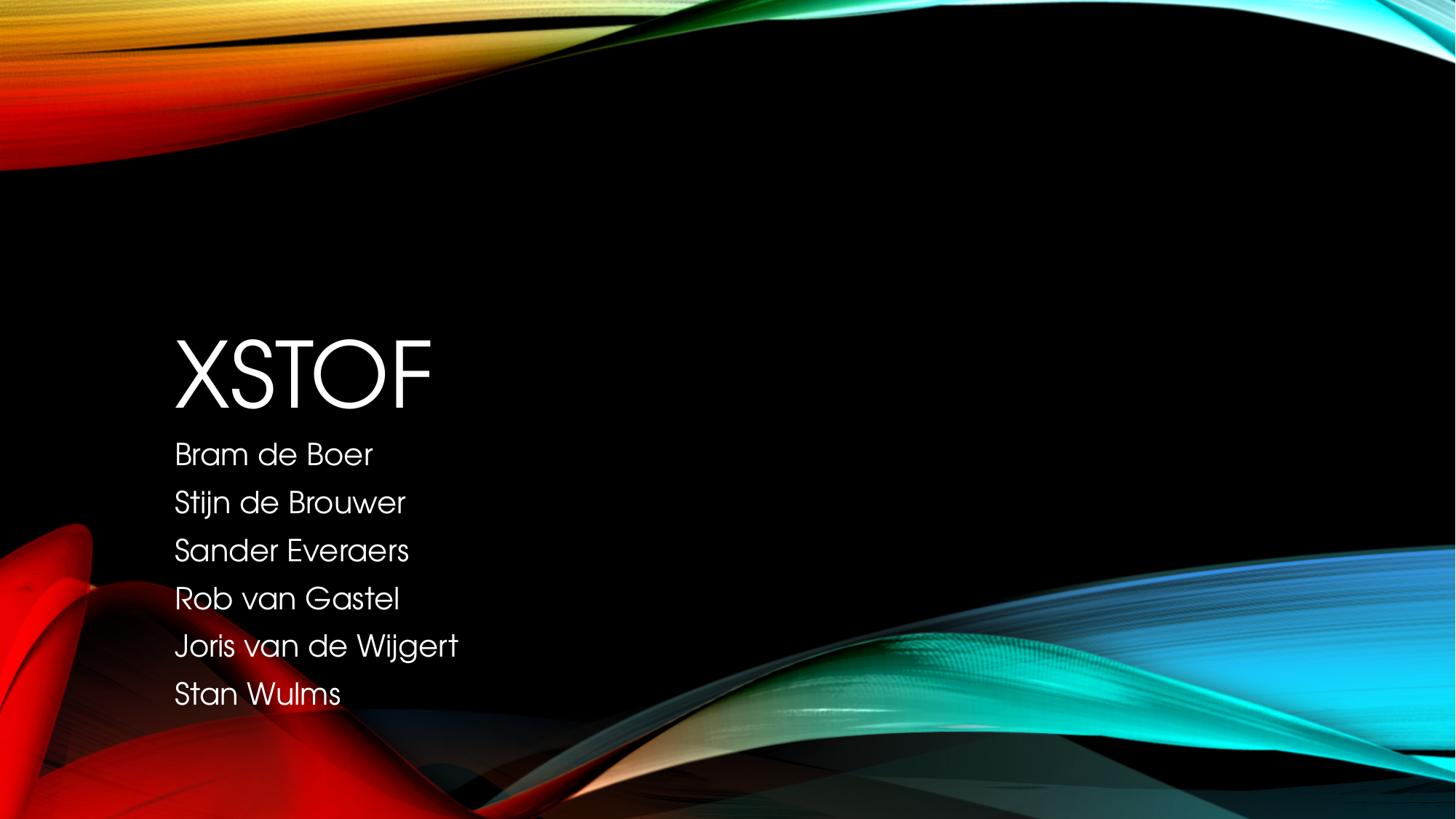

# Xstof
Bram de Boer
Stijn de Brouwer
Sander Everaers
Rob van Gastel
Joris van de Wijgert
Stan Wulms